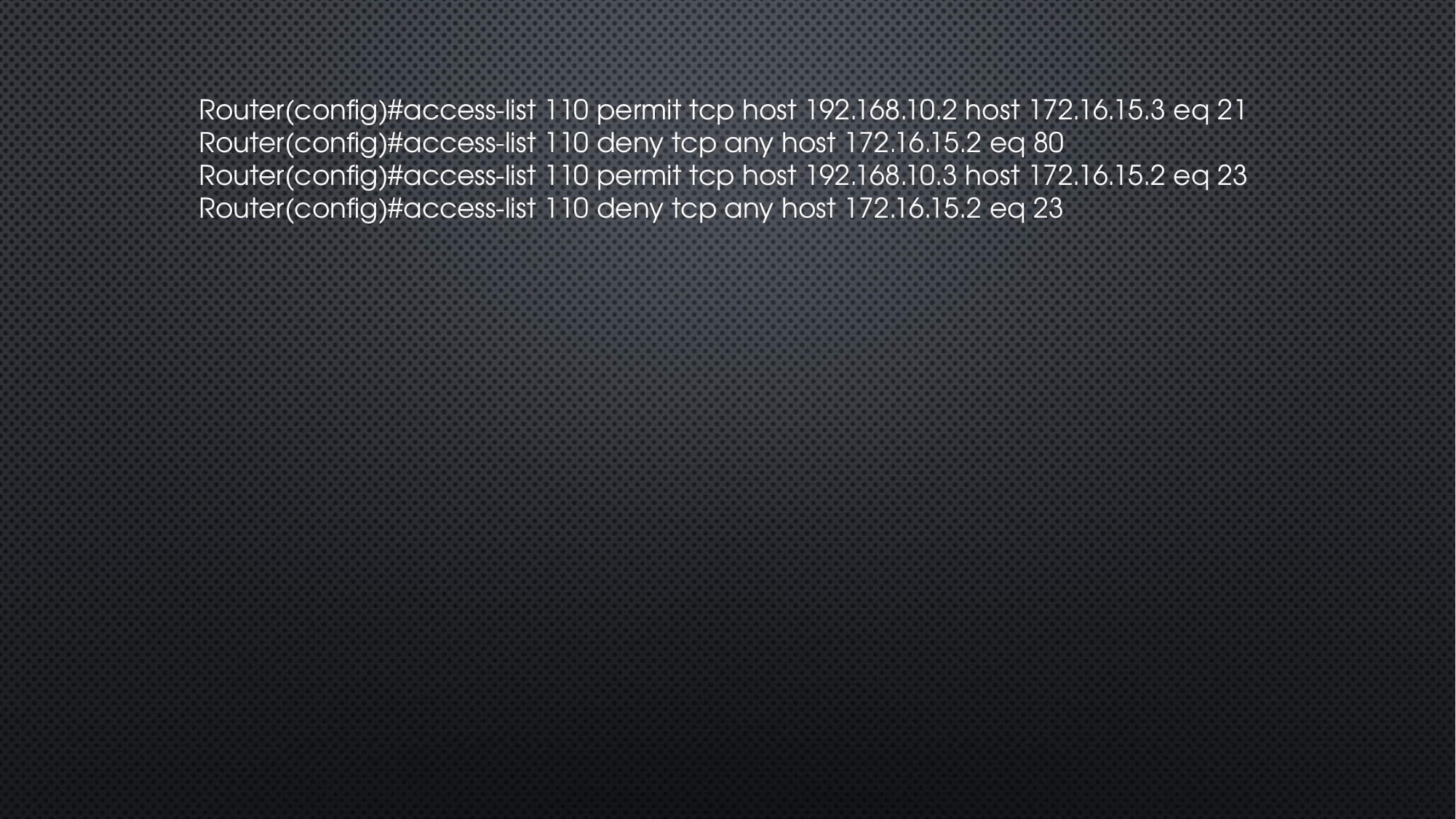

Router(config)#access-list 110 permit tcp host 192.168.10.2 host 172.16.15.3 eq 21
Router(config)#access-list 110 deny tcp any host 172.16.15.2 eq 80
Router(config)#access-list 110 permit tcp host 192.168.10.3 host 172.16.15.2 eq 23
Router(config)#access-list 110 deny tcp any host 172.16.15.2 eq 23